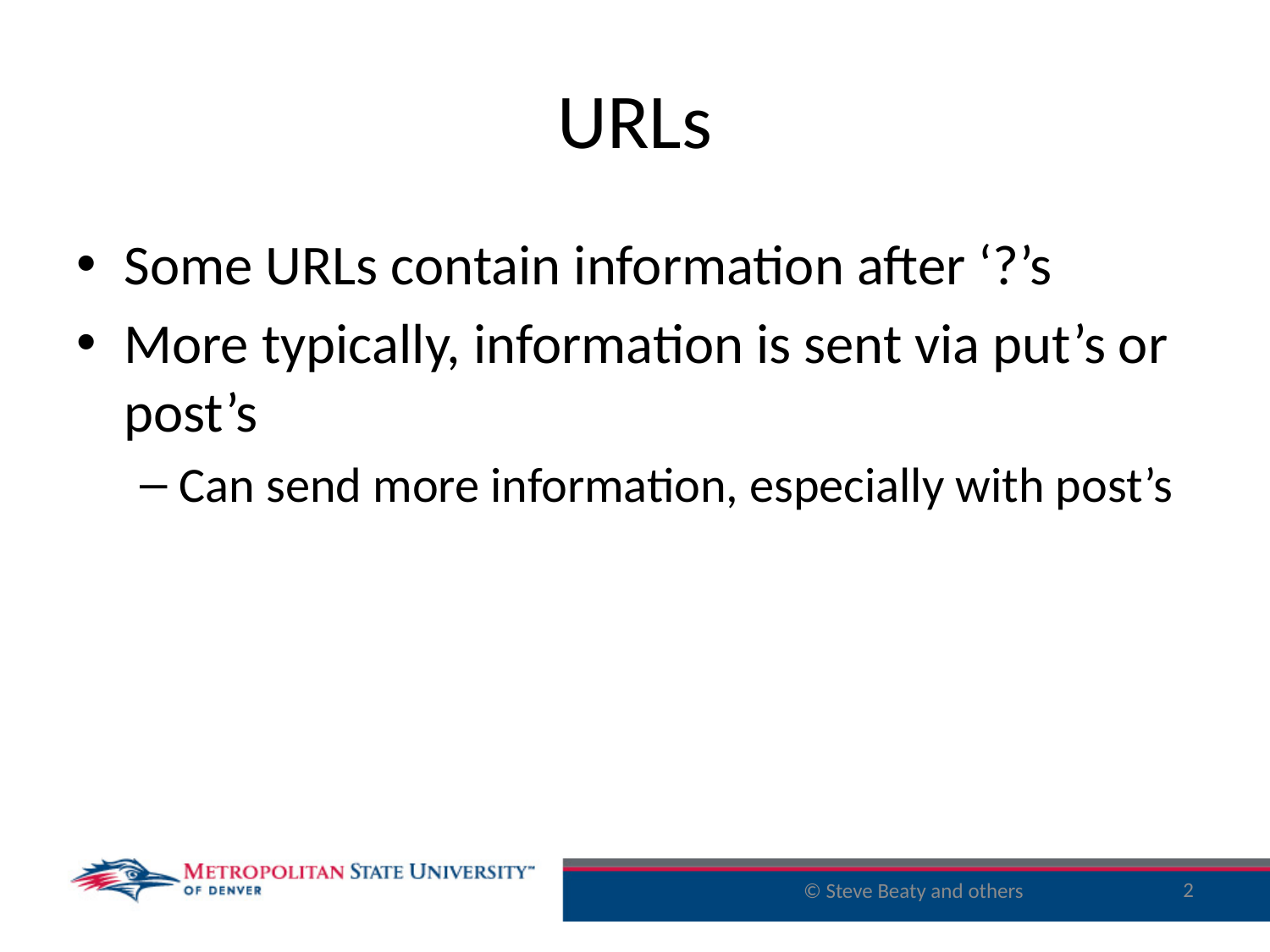

# URLs
Some URLs contain information after ‘?’s
More typically, information is sent via put’s or post’s
Can send more information, especially with post’s

2
© Steve Beaty and others